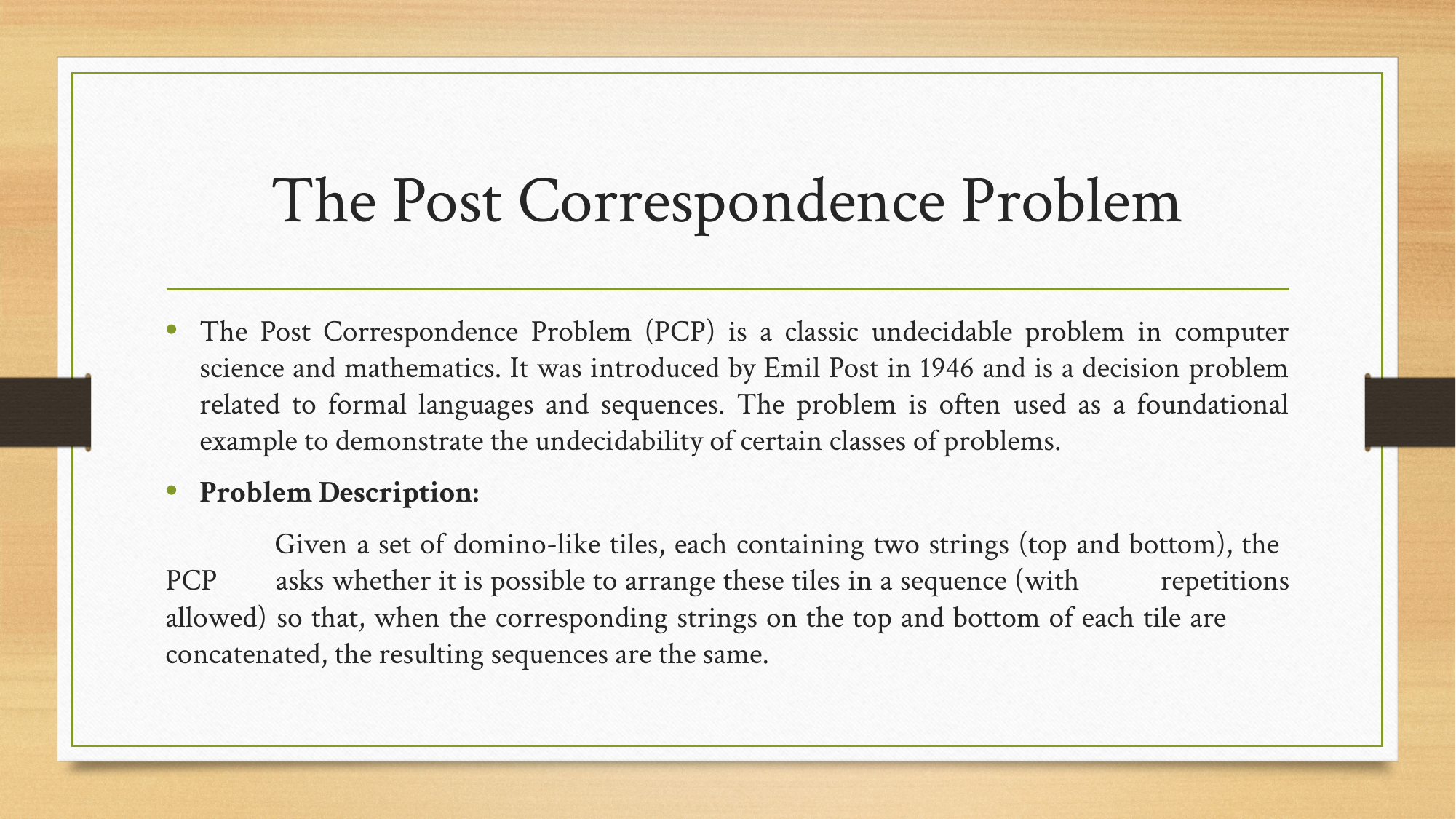

# The Post Correspondence Problem
The Post Correspondence Problem (PCP) is a classic undecidable problem in computer science and mathematics. It was introduced by Emil Post in 1946 and is a decision problem related to formal languages and sequences. The problem is often used as a foundational example to demonstrate the undecidability of certain classes of problems.
Problem Description:
	Given a set of domino-like tiles, each containing two strings (top and bottom), the 	PCP 	asks whether it is possible to arrange these tiles in a sequence (with 	repetitions allowed) 	so that, when the corresponding strings on the top and bottom of each tile are 	concatenated, the resulting sequences are the same.